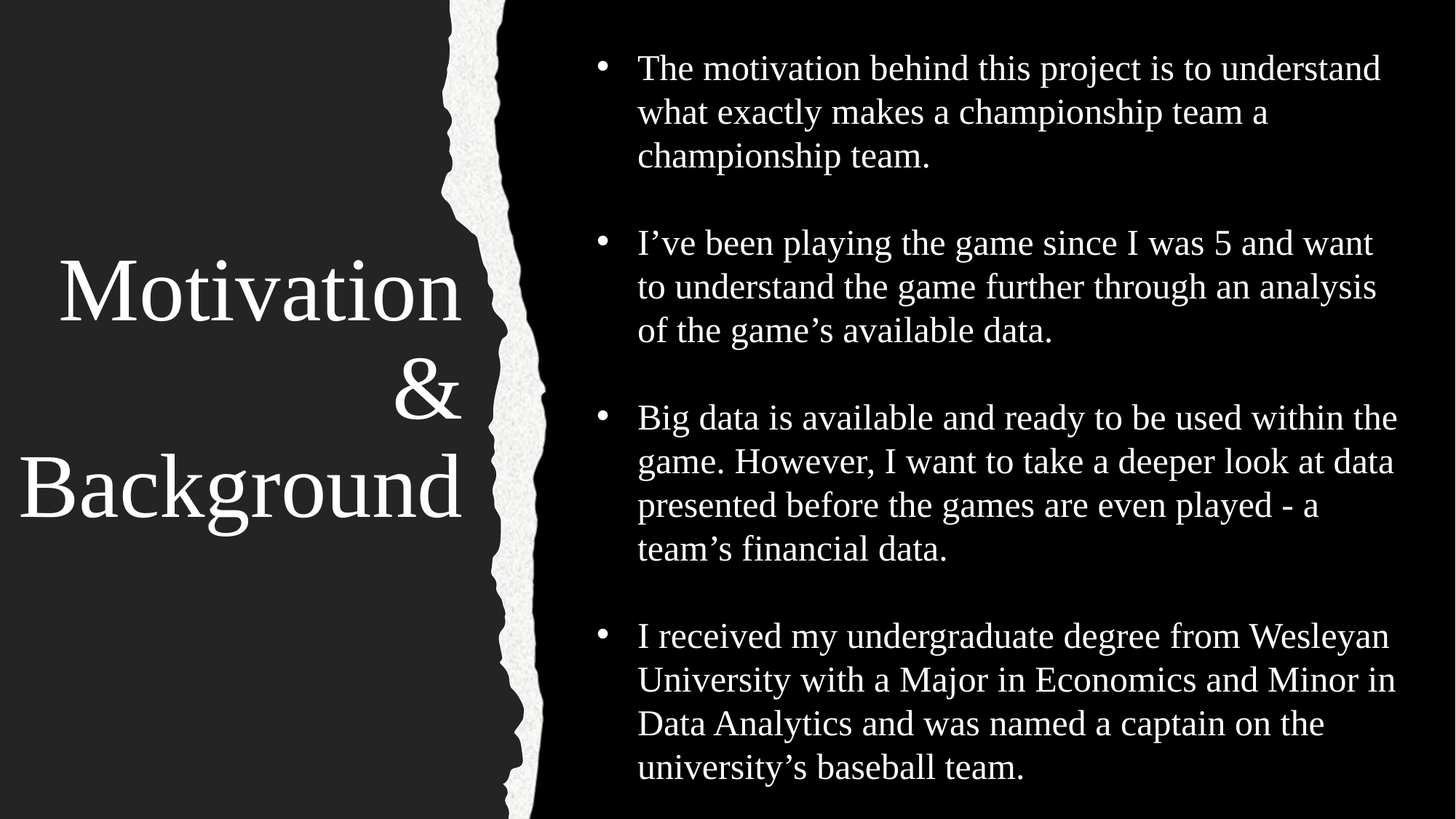

The motivation behind this project is to understand what exactly makes a championship team a championship team.

I’ve been playing the game since I was 5 and want to understand the game further through an analysis of the game’s available data.

Big data is available and ready to be used within the game. However, I want to take a deeper look at data presented before the games are even played - a team’s financial data.

I received my undergraduate degree from Wesleyan University with a Major in Economics and Minor in Data Analytics and was named a captain on the university’s baseball team.
# Motivation & Background